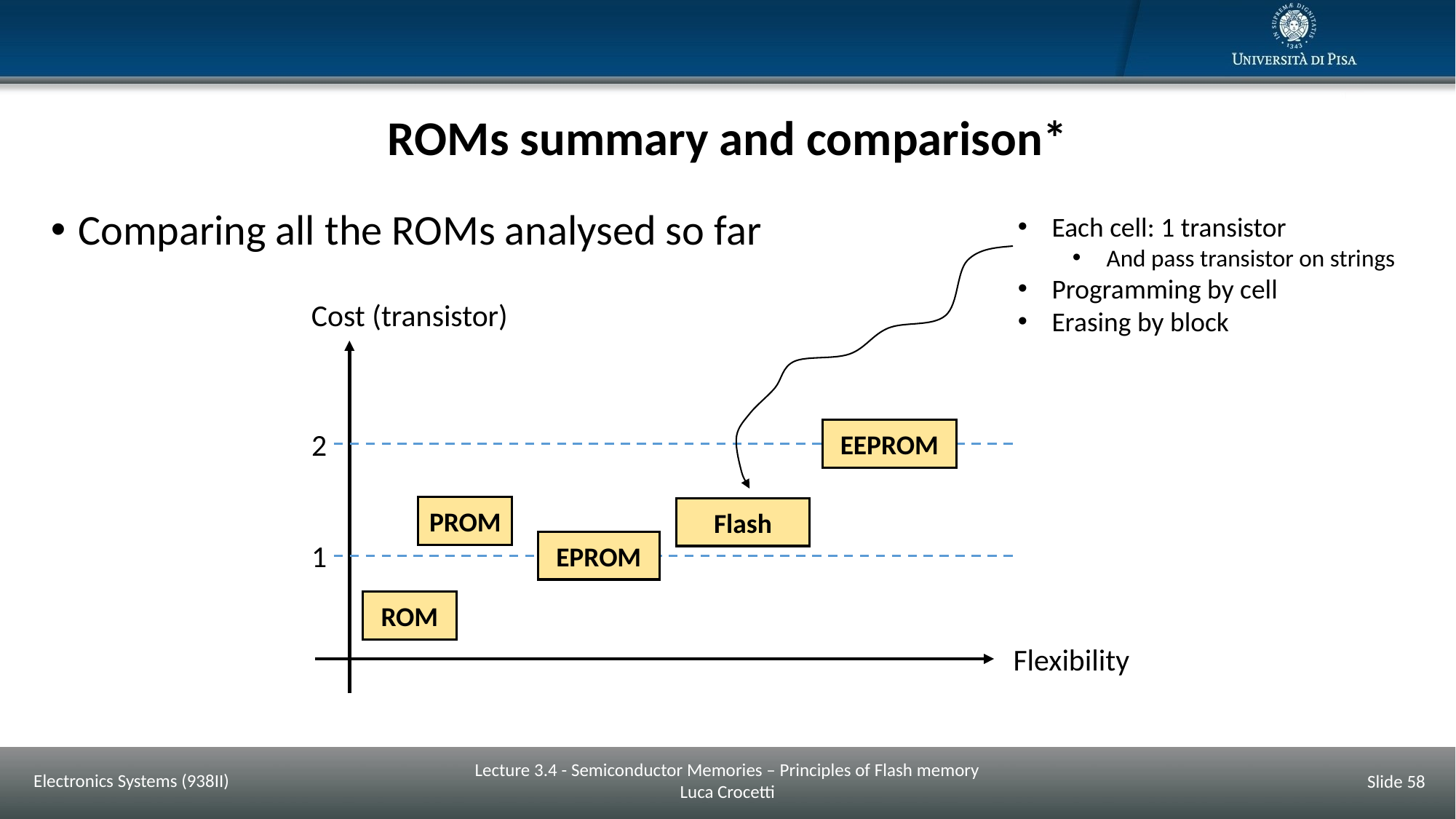

# ROMs summary and comparison*
Comparing all the ROMs analysed so far
Each cell: 1 transistor
And pass transistor on strings
Programming by cell
Erasing by block

Cost (transistor)
2
EEPROM
PROM
Flash
1
EPROM
ROM
Flexibility